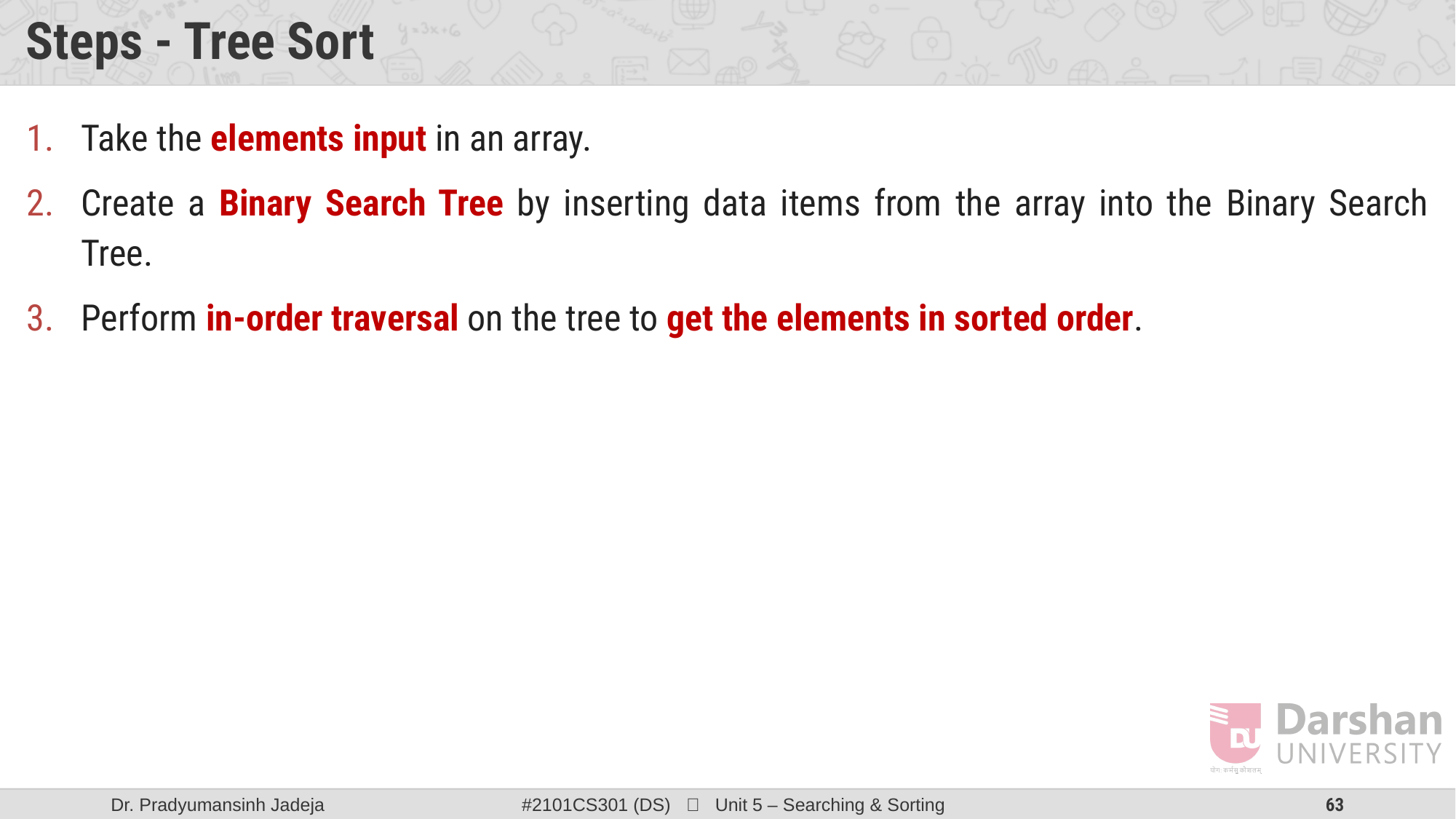

# Steps - Tree Sort
Take the elements input in an array.
Create a Binary Search Tree by inserting data items from the array into the Binary Search Tree.
Perform in-order traversal on the tree to get the elements in sorted order.